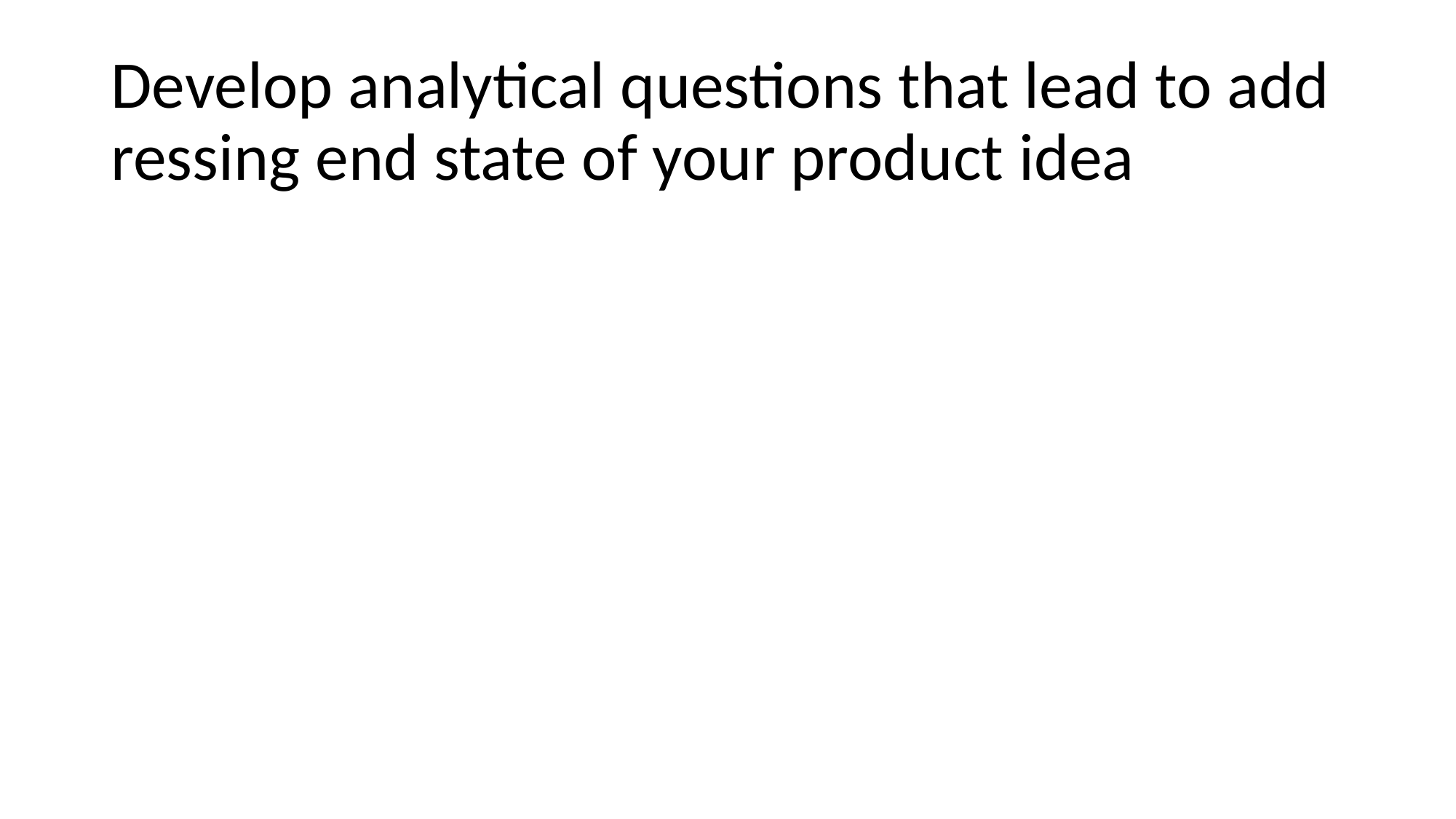

# Develop analytical questions that lead to addressing end state of your product idea